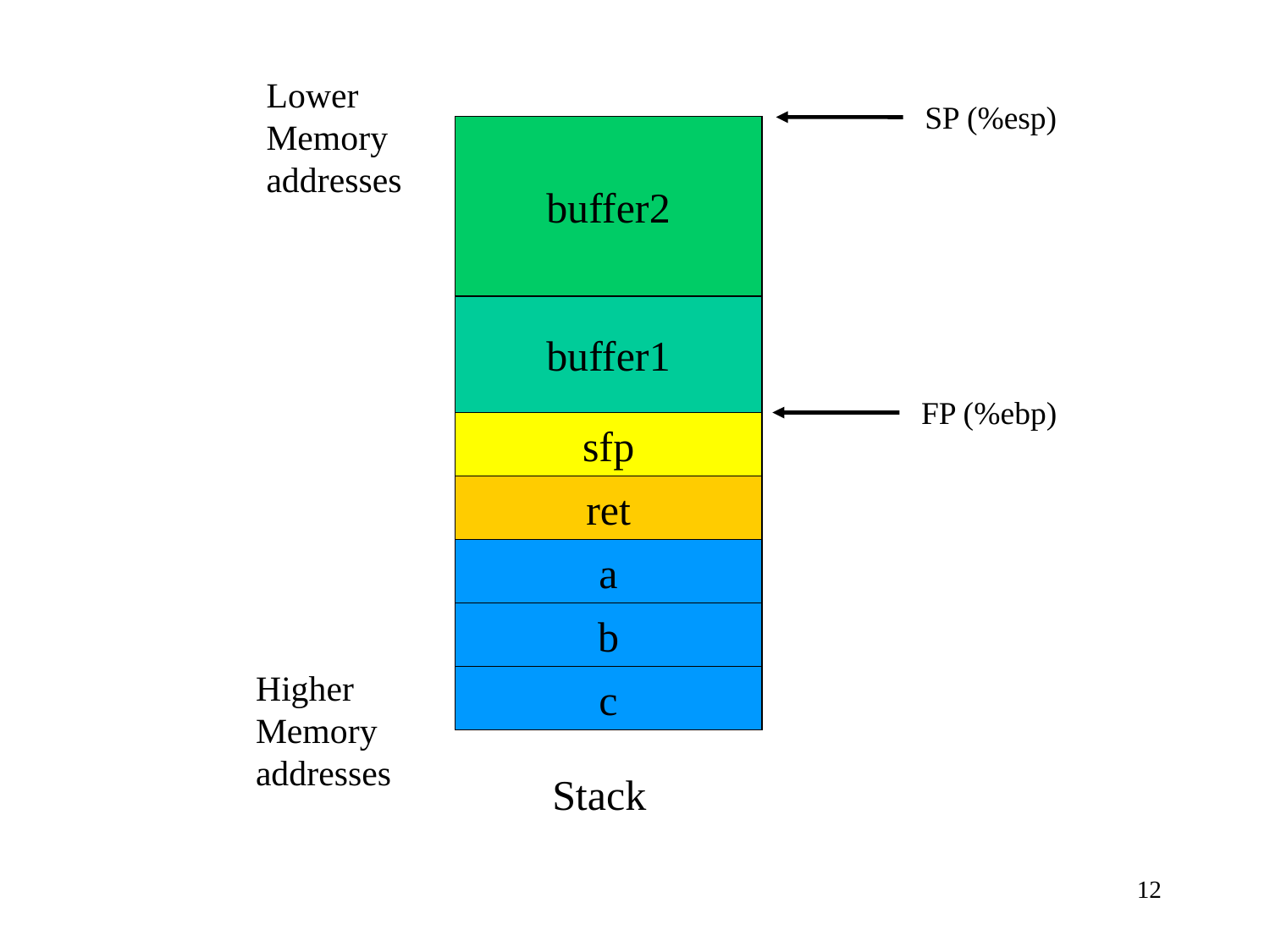

Lower
Memory
addresses
SP (%esp)

buffer2
buffer1
FP (%ebp)
sfp

ret
a
b
Higher
Memory
addresses
c
Stack
12